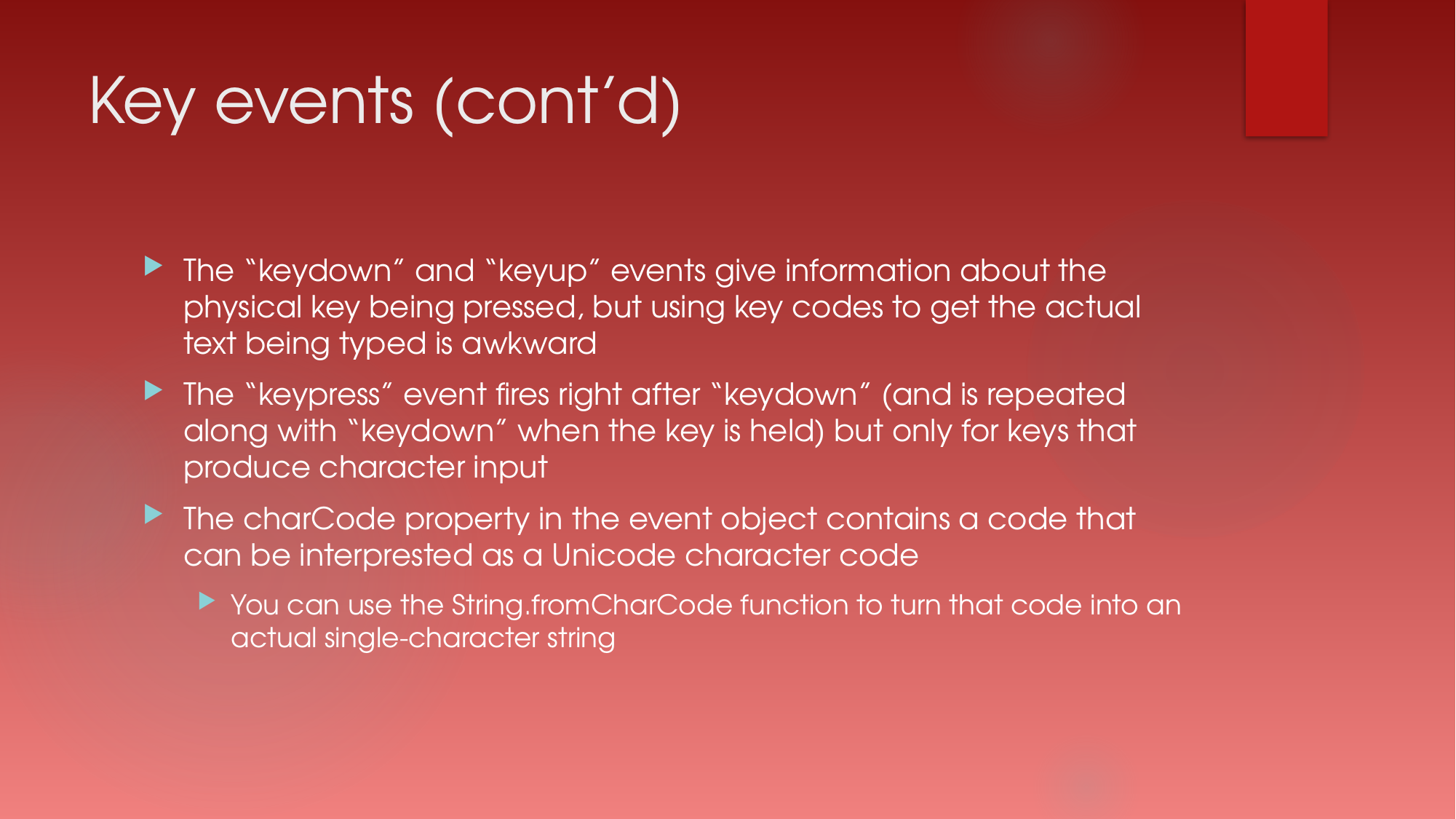

# Key events (cont’d)
The “keydown” and “keyup” events give information about the physical key being pressed, but using key codes to get the actual text being typed is awkward
The “keypress” event fires right after “keydown” (and is repeated along with “keydown” when the key is held) but only for keys that produce character input
The charCode property in the event object contains a code that can be interprested as a Unicode character code
You can use the String.fromCharCode function to turn that code into an actual single-character string